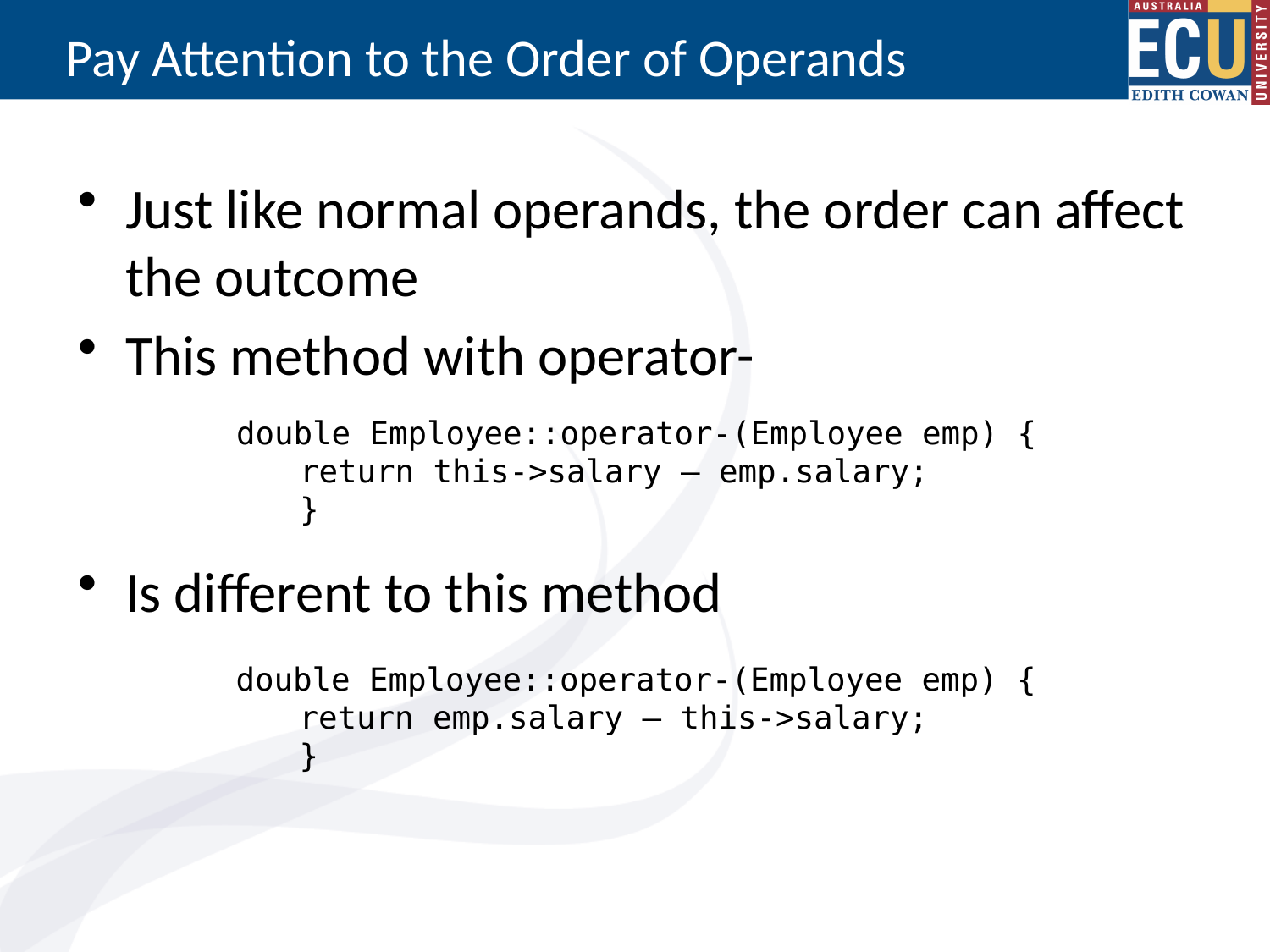

# Pay Attention to the Order of Operands
Just like normal operands, the order can affect the outcome
This method with operator-

Is different to this method
double Employee::operator-(Employee emp) {
return this->salary – emp.salary;
}
double Employee::operator-(Employee emp) {
return emp.salary – this->salary;
}